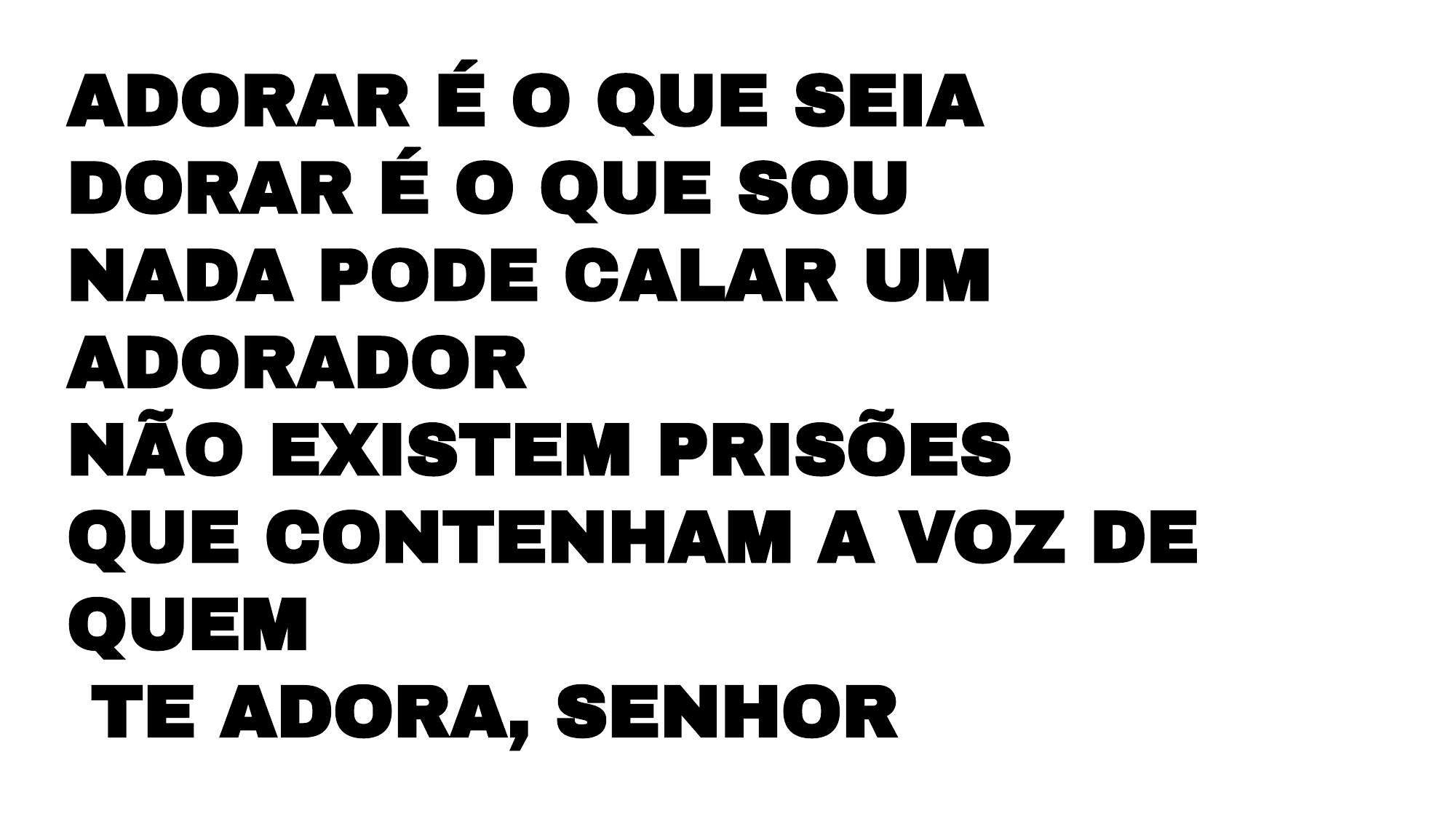

ADORAR É O QUE SEIA
DORAR É O QUE SOU
NADA PODE CALAR UM ADORADOR
NÃO EXISTEM PRISÕES
QUE CONTENHAM A VOZ DE QUEM
 TE ADORA, SENHOR